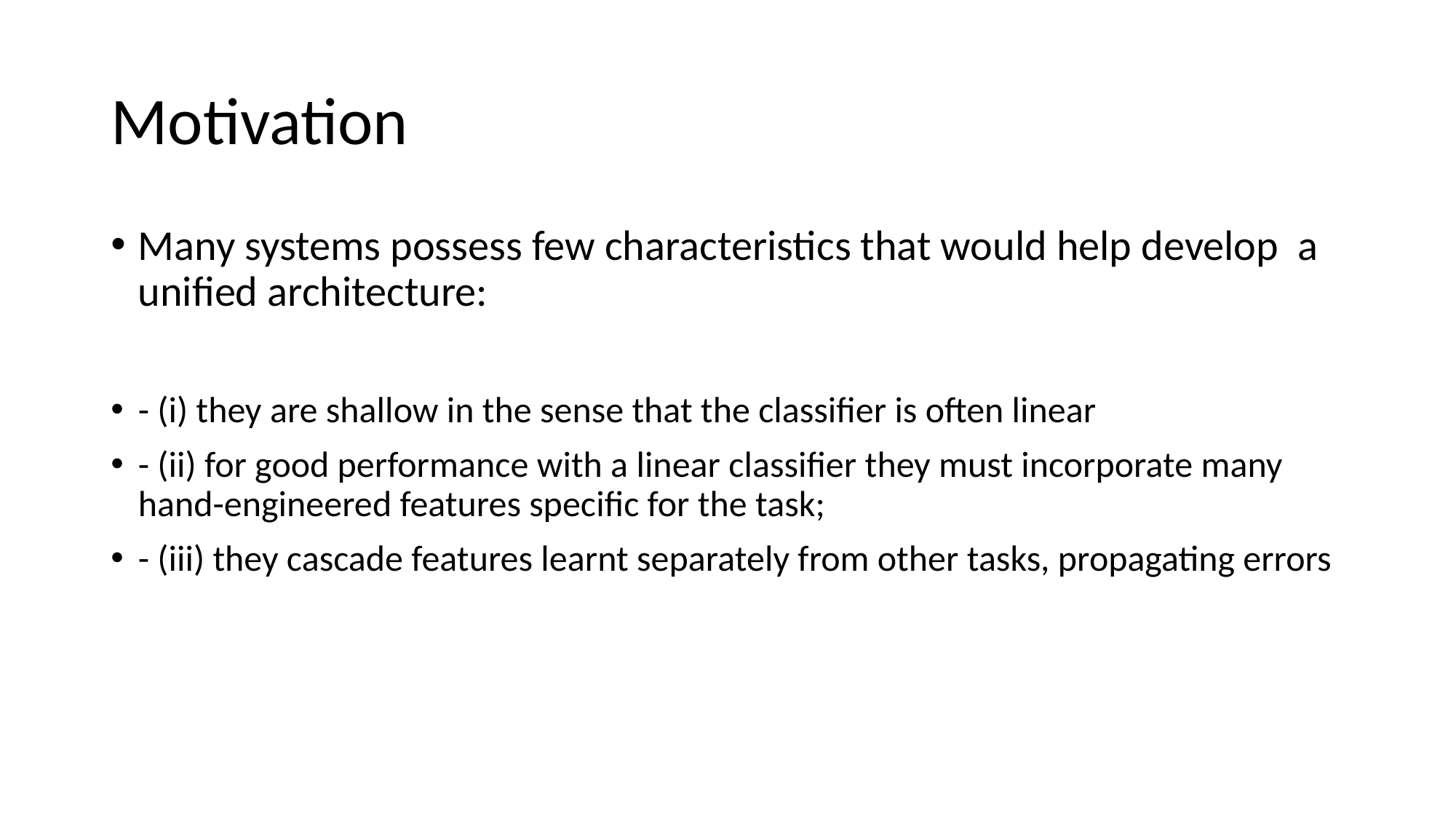

# Motivation
Many systems possess few characteristics that would help develop  a unified architecture:

- (i) they are shallow in the sense that the classifier is often linear
- (ii) for good performance with a linear classifier they must incorporate many hand-engineered features specific for the task;
- (iii) they cascade features learnt separately from other tasks, propagating errors